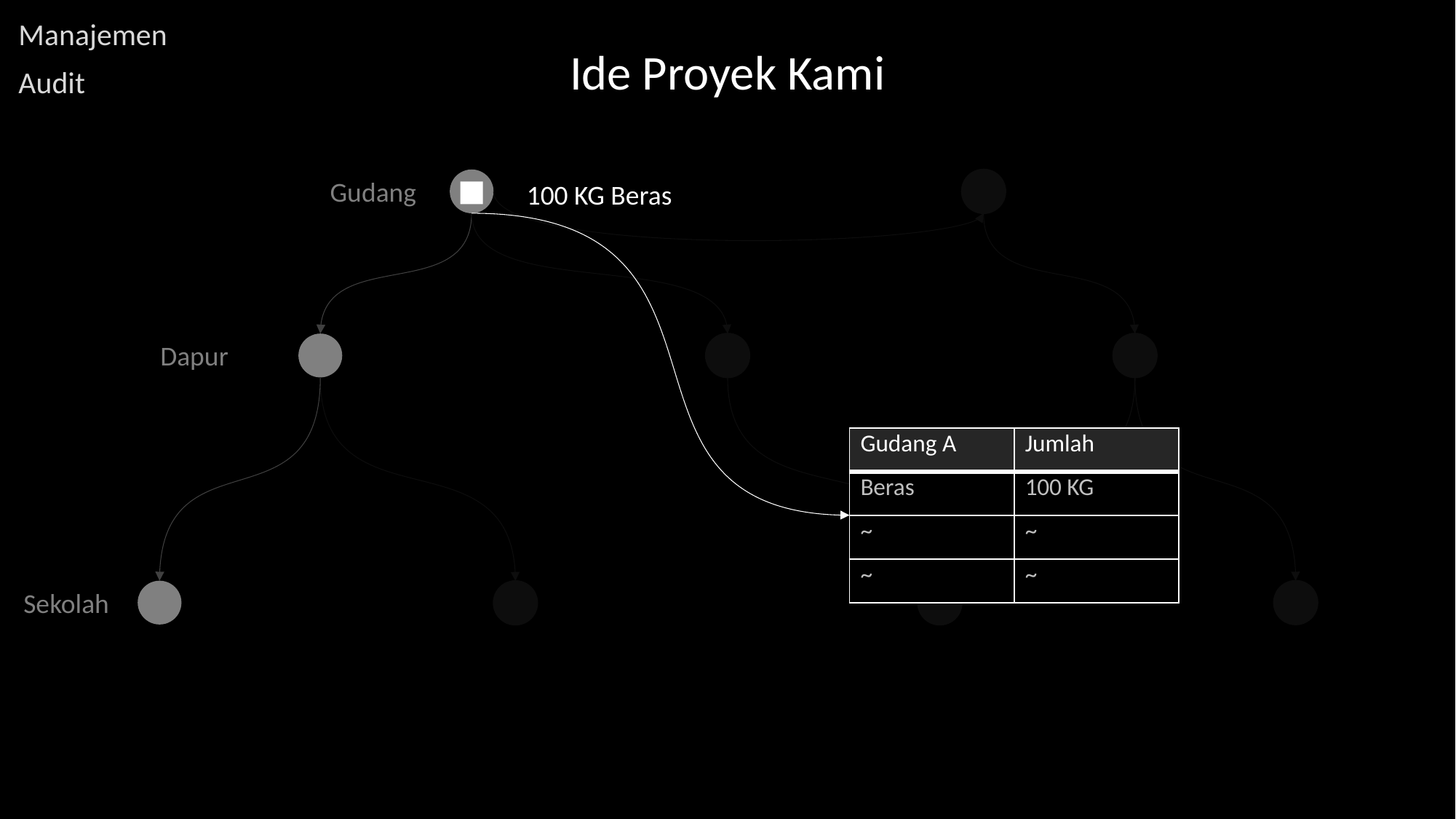

Manajemen
Ide Proyek Kami
Audit
Gudang

100 KG Beras

Dapur

| Gudang A | Jumlah |
| --- | --- |
| Beras | 100 KG |
| ~ | ~ |
| ~ | ~ |
Sekolah